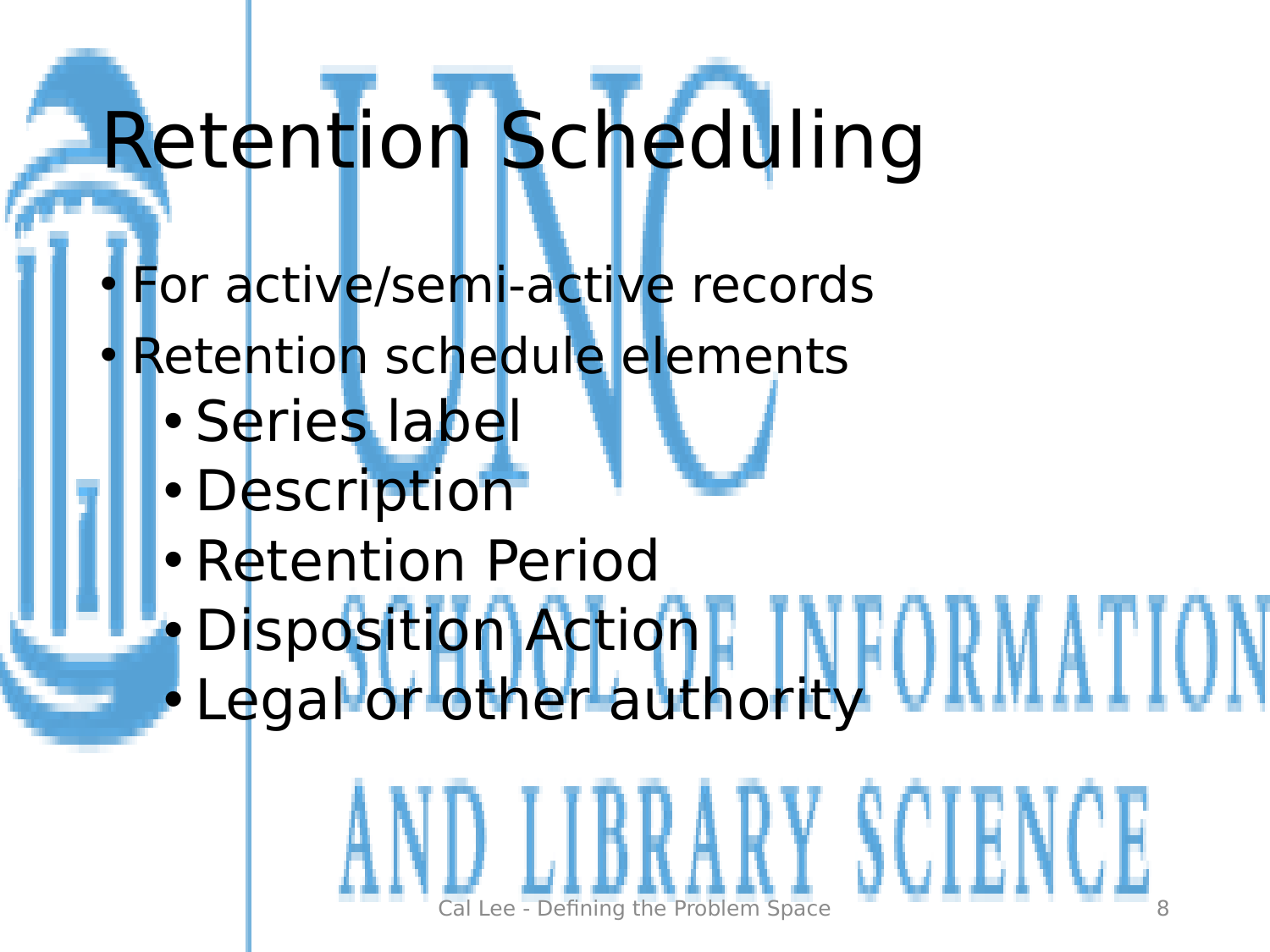

# Retention Scheduling
For active/semi-active records
Retention schedule elements
Series label
Description
Retention Period
Disposition Action
Legal or other authority
Cal Lee - Defining the Problem Space
8